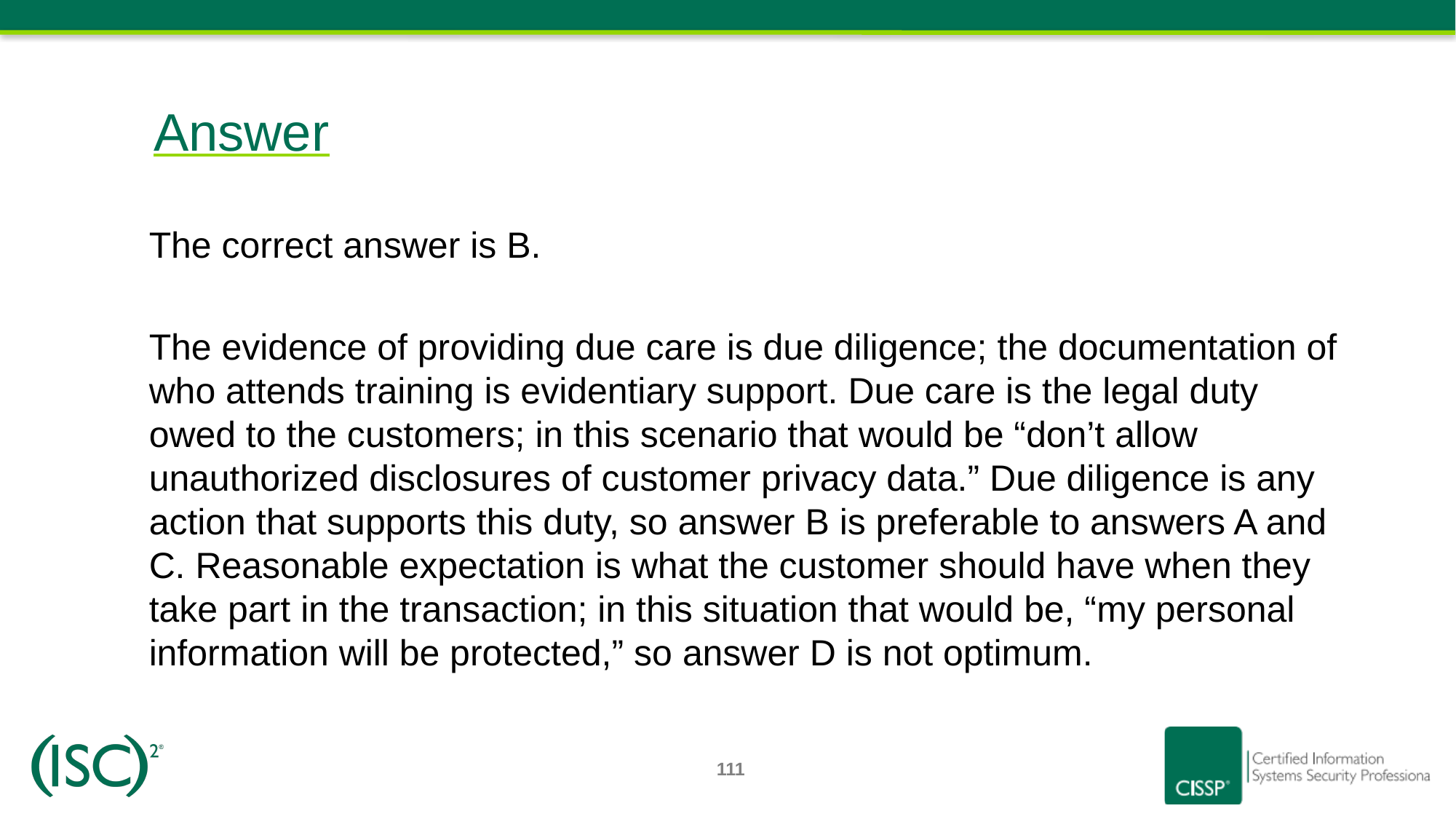

# Answer
The correct answer is B.

The evidence of providing due care is due diligence; the documentation of who attends training is evidentiary support. Due care is the legal duty owed to the customers; in this scenario that would be “don’t allow unauthorized disclosures of customer privacy data.” Due diligence is any action that supports this duty, so answer B is preferable to answers A and C. Reasonable expectation is what the customer should have when they take part in the transaction; in this situation that would be, “my personal information will be protected,” so answer D is not optimum.